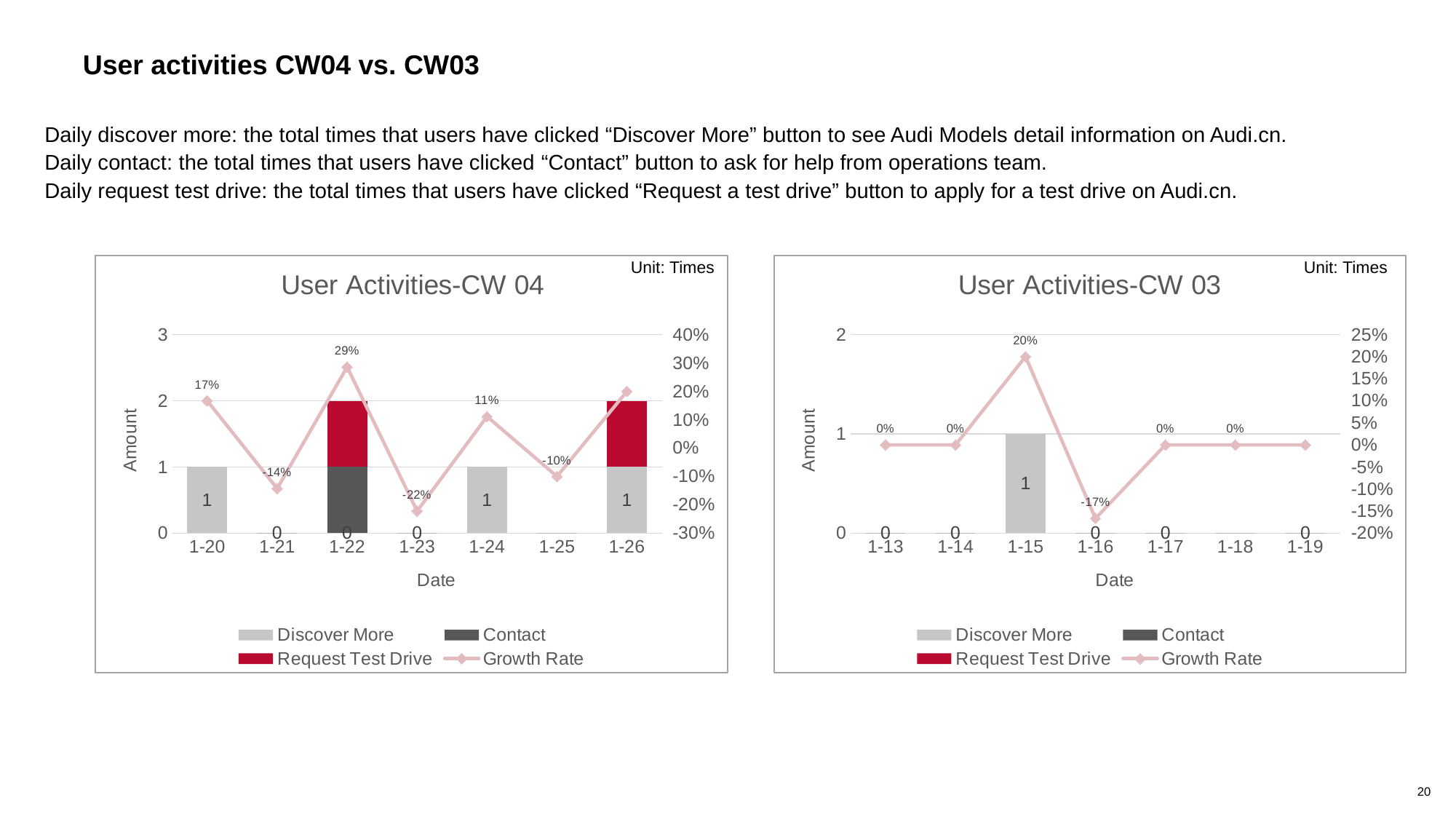

# User activities CW04 vs. CW03
Daily discover more: the total times that users have clicked “Discover More” button to see Audi Models detail information on Audi.cn.
Daily contact: the total times that users have clicked “Contact” button to ask for help from operations team.
Daily request test drive: the total times that users have clicked “Request a test drive” button to apply for a test drive on Audi.cn.

### Chart: User Activities-CW 04

| Category | Discover More | Contact | Request Test Drive | Growth Rate |
|---|---|---|---|---|
| 43850 | 1.0 | 0.0 | 0.0 | 0.166666666666667 |
| 43851 | 0.0 | 0.0 | 0.0 | -0.142857142857143 |
| 43852 | 0.0 | 1.0 | 1.0 | 0.285714285714286 |
| 43853 | 0.0 | 0.0 | 0.0 | -0.222222222222222 |
| 43854 | 1.0 | 0.0 | 0.0 | 0.111111111111111 |
| 43855 | 0.0 | 0.0 | 0.0 | -0.1 |
| 43856 | 1.0 | 0.0 | 1.0 | 0.2 |

### Chart: User Activities-CW 03

| Category | Discover More | Contact | Request Test Drive | Growth Rate |
|---|---|---|---|---|
| 43843 | 0.0 | 0.0 | 0.0 | 0.0 |
| 43844 | 0.0 | 0.0 | 0.0 | 0.0 |
| 43845 | 1.0 | 0.0 | 0.0 | 0.2 |
| 43846 | 0.0 | 0.0 | 0.0 | -0.166666666666667 |
| 43847 | 0.0 | 0.0 | 0.0 | 0.0 |
| 43848 | None | None | None | 0.0 |
| 43849 | 0.0 | 0.0 | 0.0 | 0.0 |
Unit: Times
Unit: Times